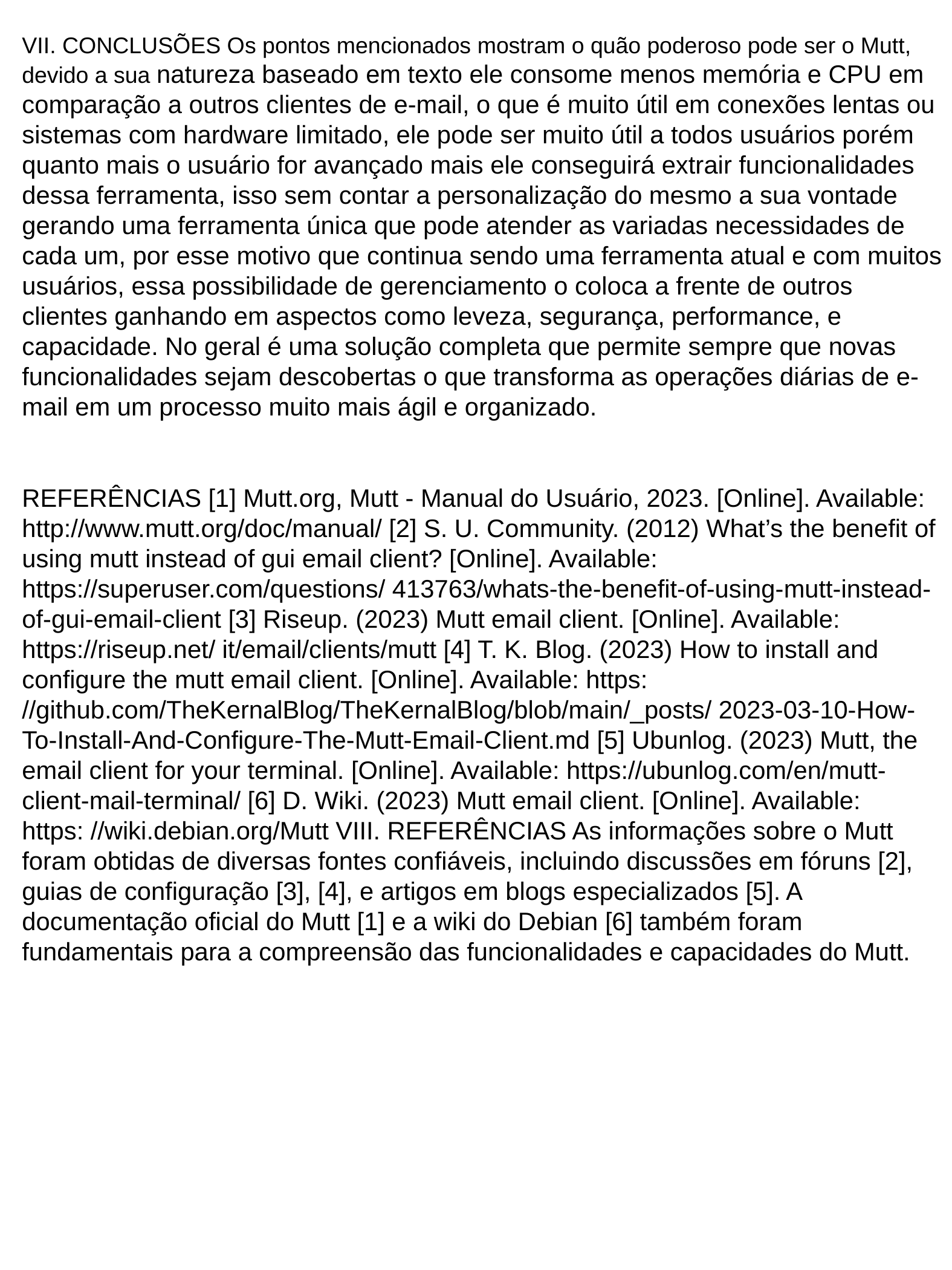

VII. CONCLUSÕES Os pontos mencionados mostram o quão poderoso pode ser o Mutt, devido a sua natureza baseado em texto ele consome menos memória e CPU em comparação a outros clientes de e-mail, o que é muito útil em conexões lentas ou sistemas com hardware limitado, ele pode ser muito útil a todos usuários porém quanto mais o usuário for avançado mais ele conseguirá extrair funcionalidades dessa ferramenta, isso sem contar a personalização do mesmo a sua vontade gerando uma ferramenta única que pode atender as variadas necessidades de cada um, por esse motivo que continua sendo uma ferramenta atual e com muitos usuários, essa possibilidade de gerenciamento o coloca a frente de outros clientes ganhando em aspectos como leveza, segurança, performance, e capacidade. No geral é uma solução completa que permite sempre que novas funcionalidades sejam descobertas o que transforma as operações diárias de e-mail em um processo muito mais ágil e organizado.

REFERÊNCIAS [1] Mutt.org, Mutt - Manual do Usuário, 2023. [Online]. Available: http://www.mutt.org/doc/manual/ [2] S. U. Community. (2012) What’s the benefit of using mutt instead of gui email client? [Online]. Available: https://superuser.com/questions/ 413763/whats-the-benefit-of-using-mutt-instead-of-gui-email-client [3] Riseup. (2023) Mutt email client. [Online]. Available: https://riseup.net/ it/email/clients/mutt [4] T. K. Blog. (2023) How to install and configure the mutt email client. [Online]. Available: https: //github.com/TheKernalBlog/TheKernalBlog/blob/main/_posts/ 2023-03-10-How-To-Install-And-Configure-The-Mutt-Email-Client.md [5] Ubunlog. (2023) Mutt, the email client for your terminal. [Online]. Available: https://ubunlog.com/en/mutt-client-mail-terminal/ [6] D. Wiki. (2023) Mutt email client. [Online]. Available: https: //wiki.debian.org/Mutt VIII. REFERÊNCIAS As informações sobre o Mutt foram obtidas de diversas fontes confiáveis, incluindo discussões em fóruns [2], guias de configuração [3], [4], e artigos em blogs especializados [5]. A documentação oficial do Mutt [1] e a wiki do Debian [6] também foram fundamentais para a compreensão das funcionalidades e capacidades do Mutt.